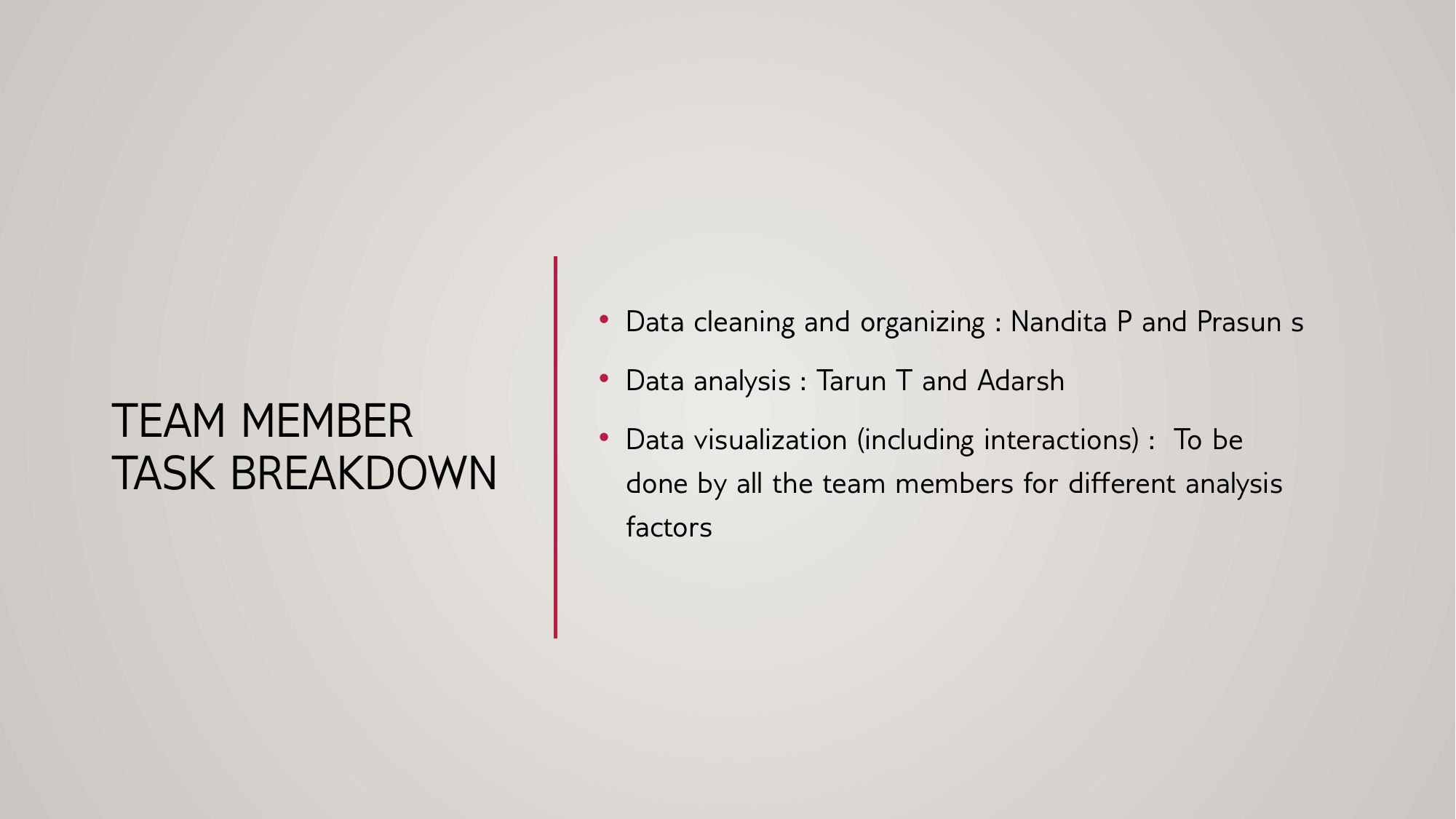

# Team member task breakdown
Data cleaning and organizing : Nandita P and Prasun s
Data analysis : Tarun T and Adarsh
Data visualization (including interactions) :  To be done by all the team members for different analysis factors